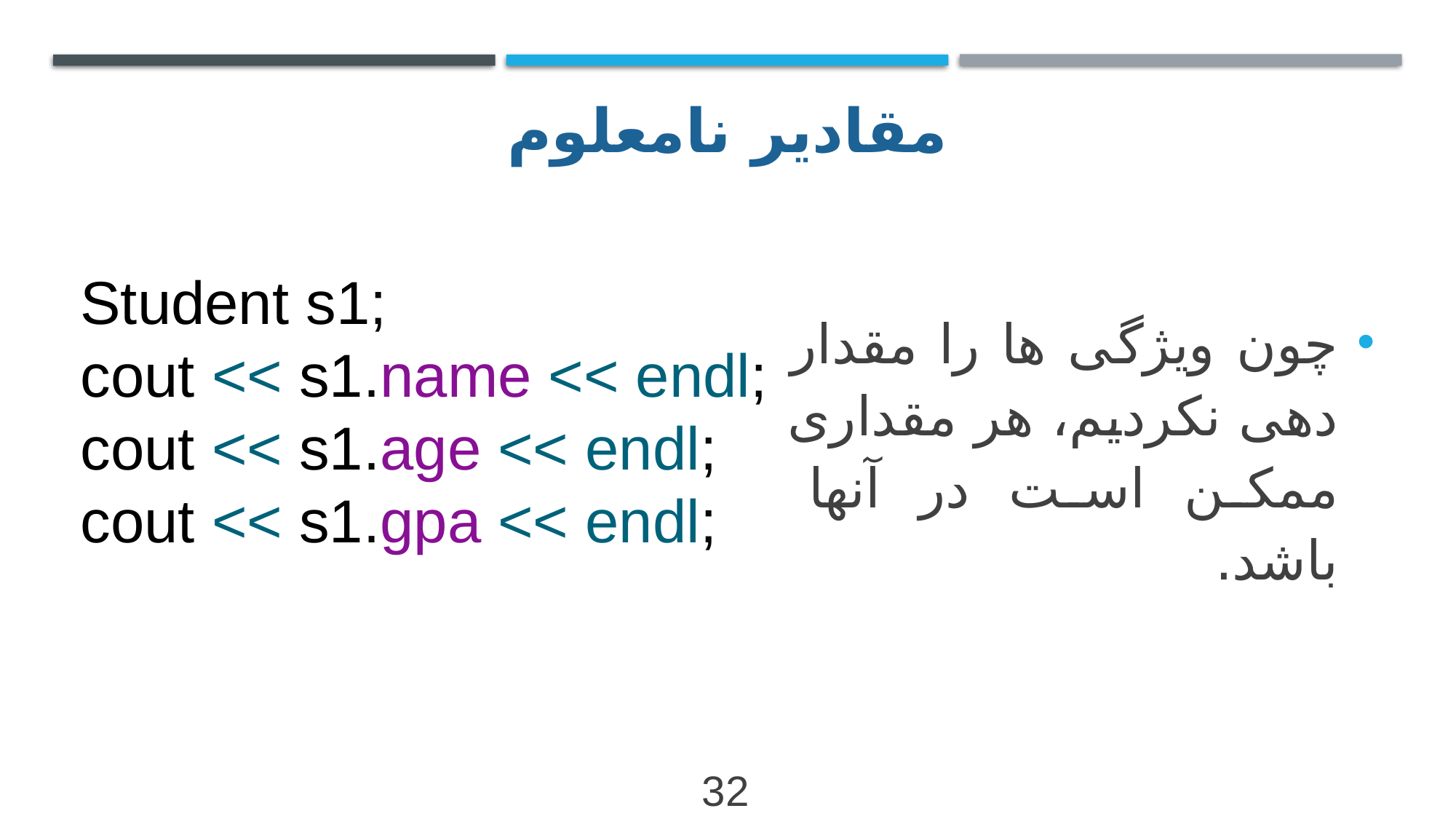

# مقادیر نامعلوم
چون ویژگی ها را مقدار دهی نکردیم، هر مقداری ممکن است در آنها باشد.
Student s1;
cout << s1.name << endl;
cout << s1.age << endl;
cout << s1.gpa << endl;